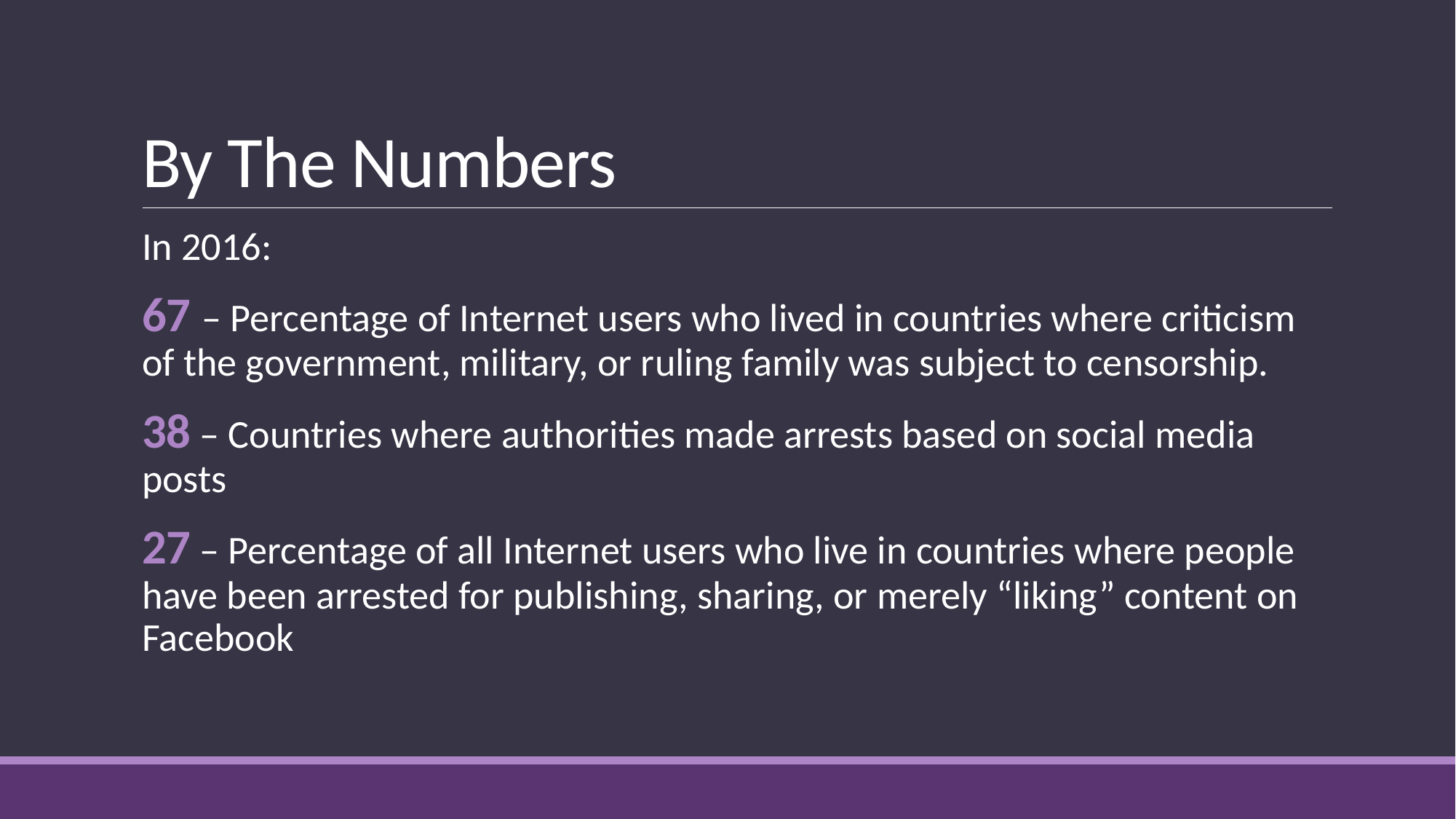

# By The Numbers
In 2016:
67 – Percentage of Internet users who lived in countries where criticism of the government, military, or ruling family was subject to censorship.
38 – Countries where authorities made arrests based on social media posts
27 – Percentage of all Internet users who live in countries where people have been arrested for publishing, sharing, or merely “liking” content on Facebook